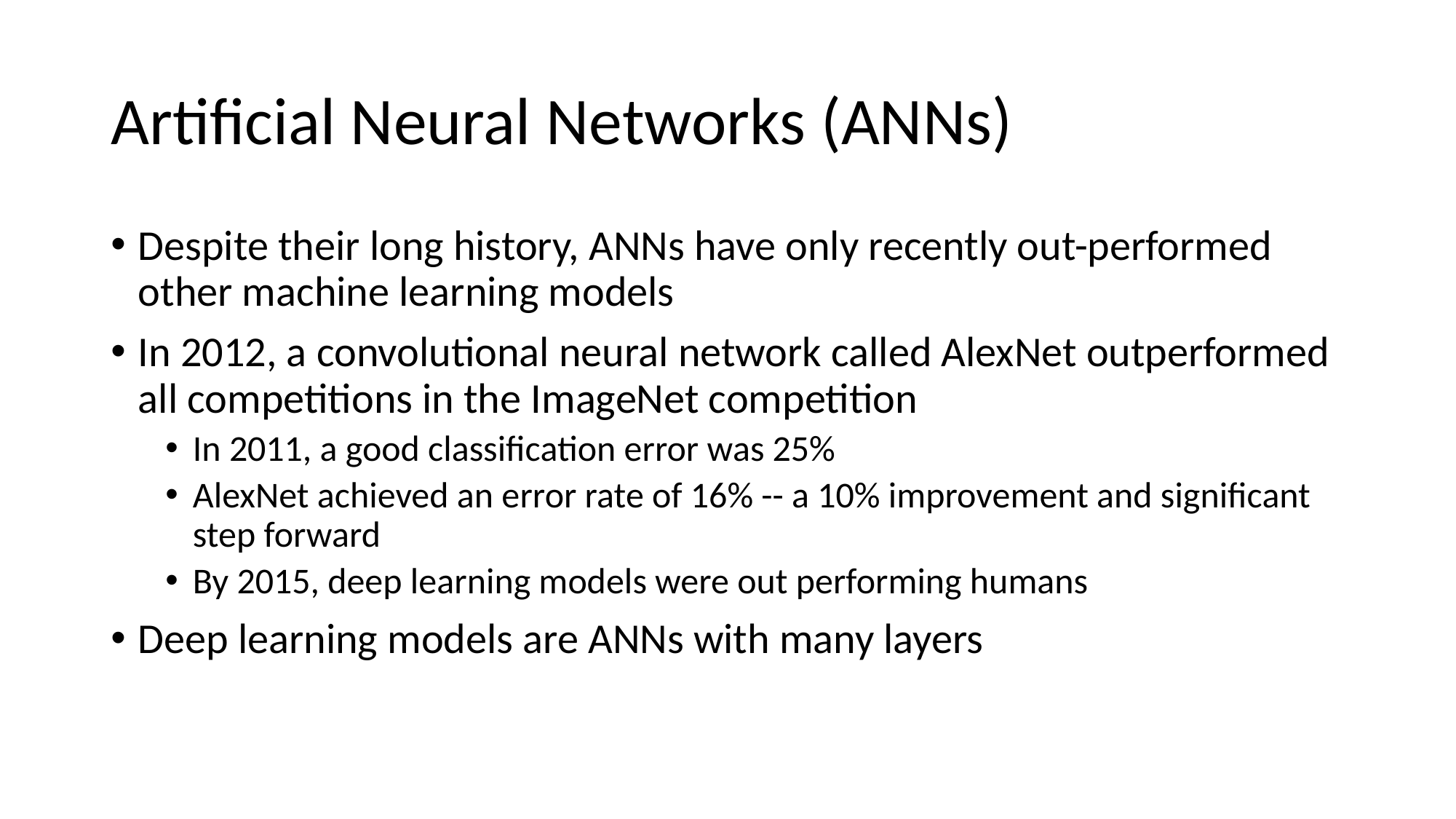

# Artificial Neural Networks (ANNs)
Despite their long history, ANNs have only recently out-performed other machine learning models
In 2012, a convolutional neural network called AlexNet outperformed all competitions in the ImageNet competition
In 2011, a good classification error was 25%
AlexNet achieved an error rate of 16% -- a 10% improvement and significant step forward
By 2015, deep learning models were out performing humans
Deep learning models are ANNs with many layers